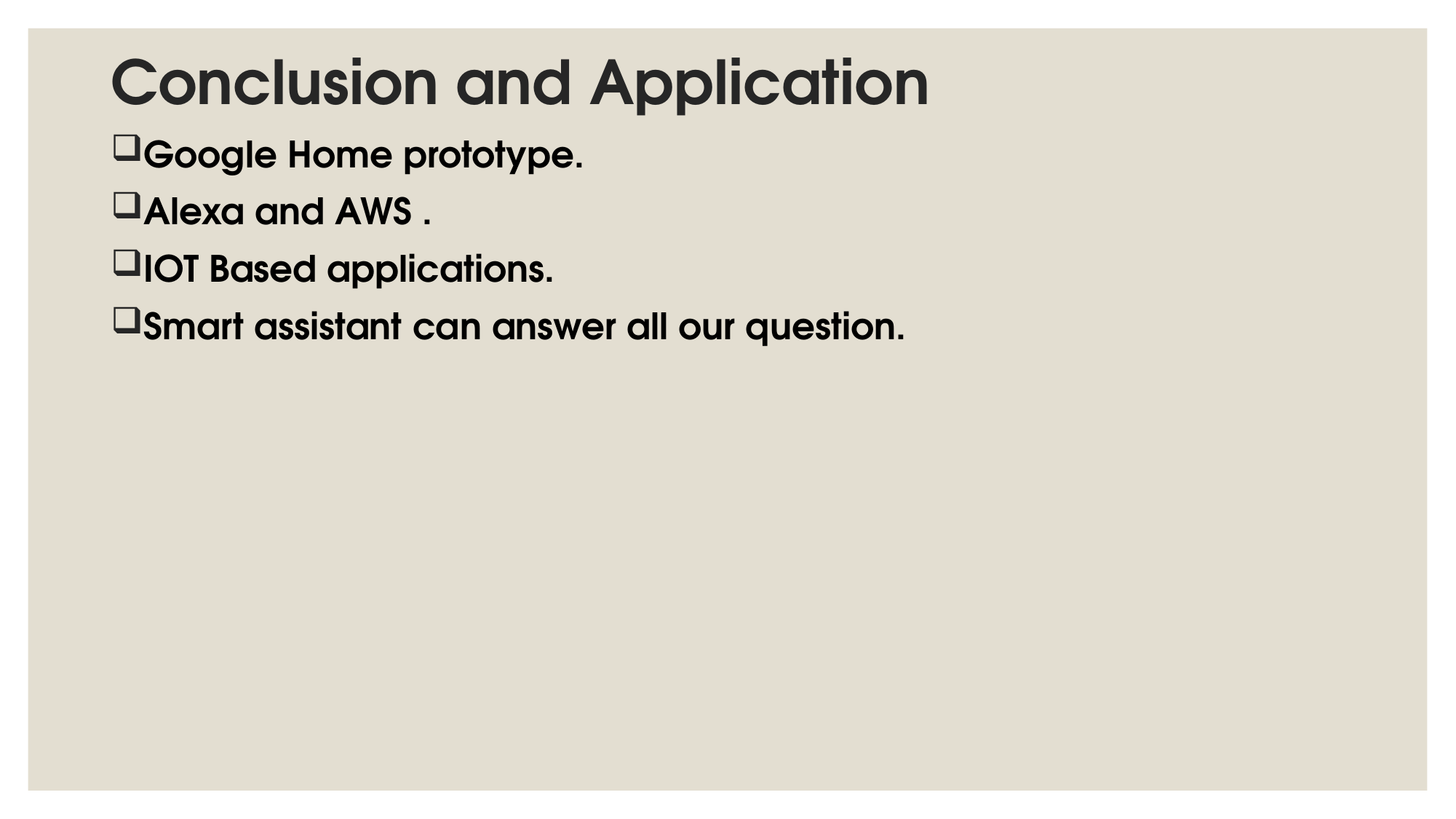

# Conclusion and Application
Google Home prototype.
Alexa and AWS .
IOT Based applications.
Smart assistant can answer all our question.